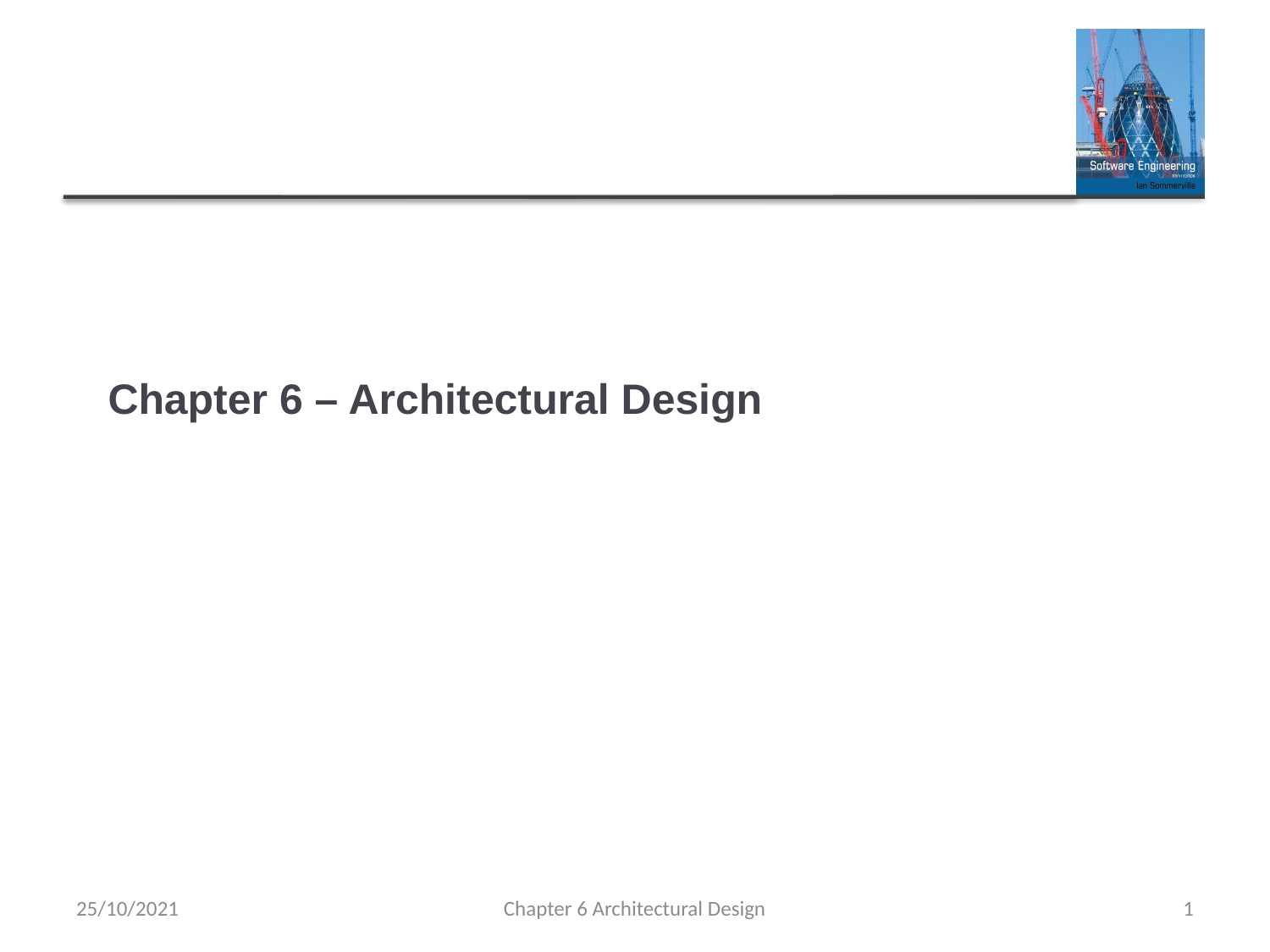

# Chapter 6 – Architectural Design

25/10/2021
Chapter 6 Architectural Design
1